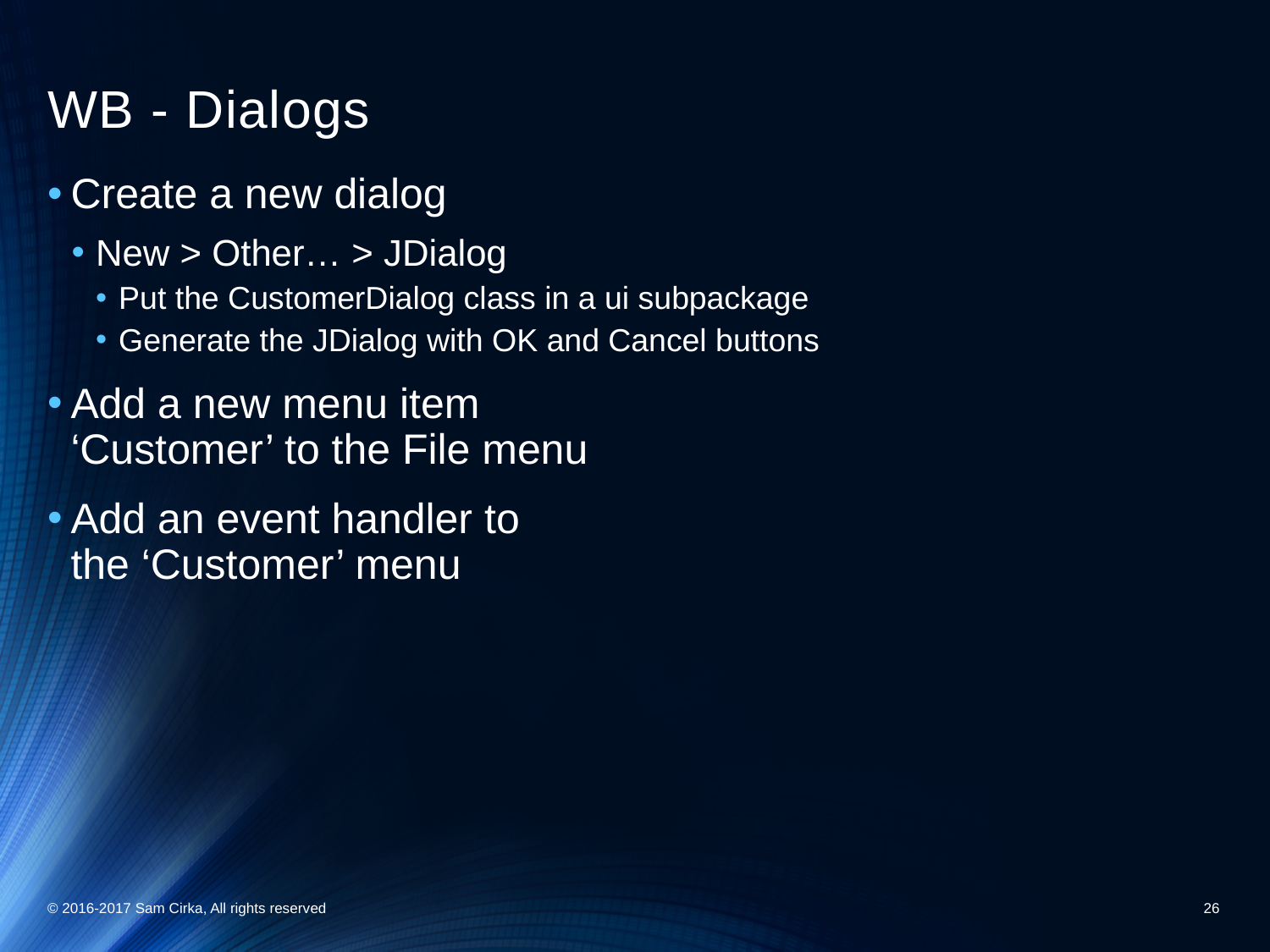

# WB - Dialogs
Create a new dialog
New > Other… > JDialog
Put the CustomerDialog class in a ui subpackage
Generate the JDialog with OK and Cancel buttons
Add a new menu item
‘Customer’ to the File menu
Add an event handler to
the ‘Customer’ menu
© 2016-2017 Sam Cirka, All rights reserved
26